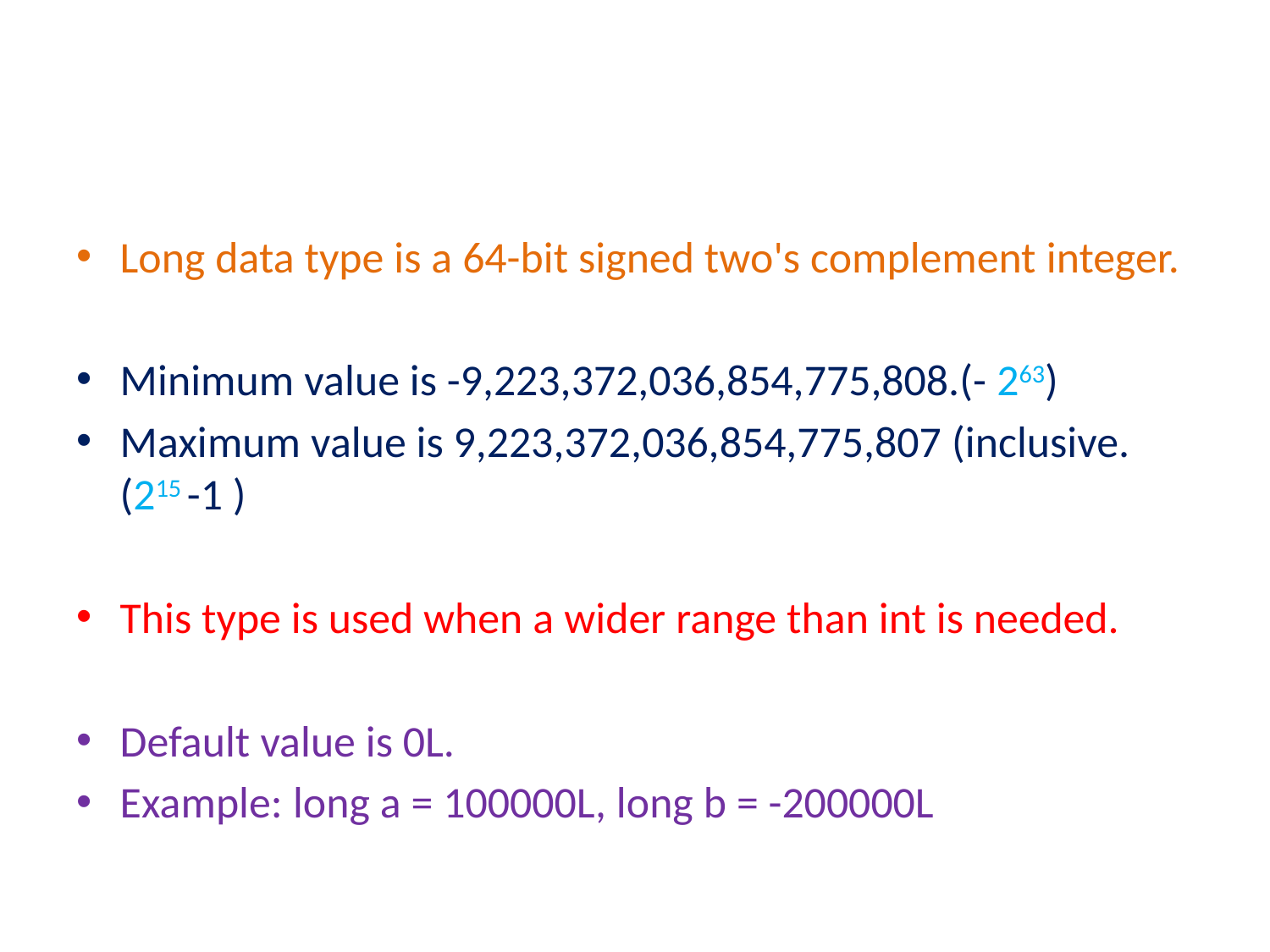

#
Long data type is a 64-bit signed two's complement integer.

Minimum value is -9,223,372,036,854,775,808.(- 263)
Maximum value is 9,223,372,036,854,775,807 (inclusive. (215 -1 )

This type is used when a wider range than int is needed.

Default value is 0L.
Example: long a = 100000L, long b = -200000L